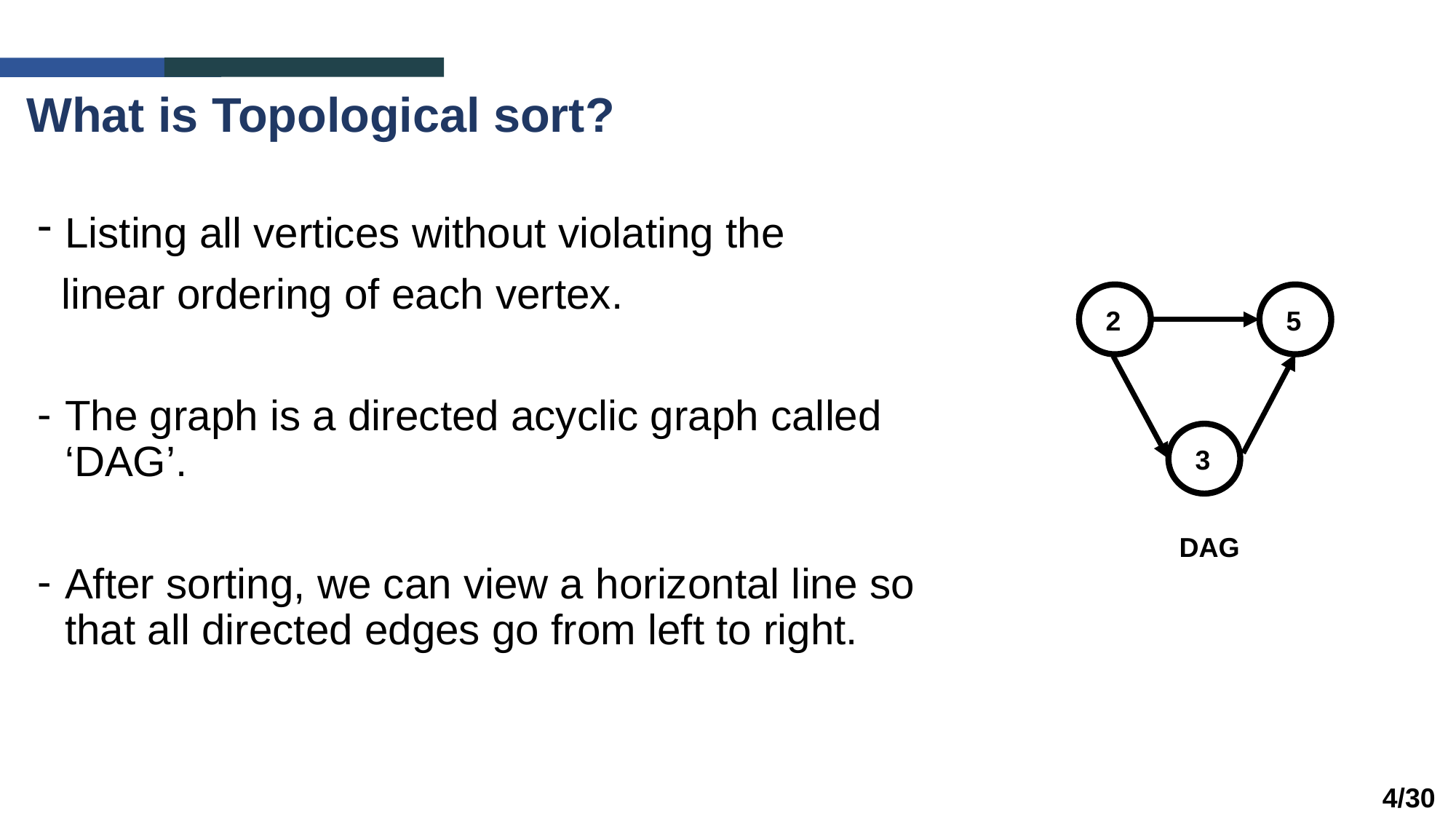

What is Topological sort?
Listing all vertices without violating the
  linear ordering of each vertex.

The graph is a directed acyclic graph called ‘DAG’.

After sorting, we can view a horizontal line so that all directed edges go from left to right.

5

2

3
DAG
4/30